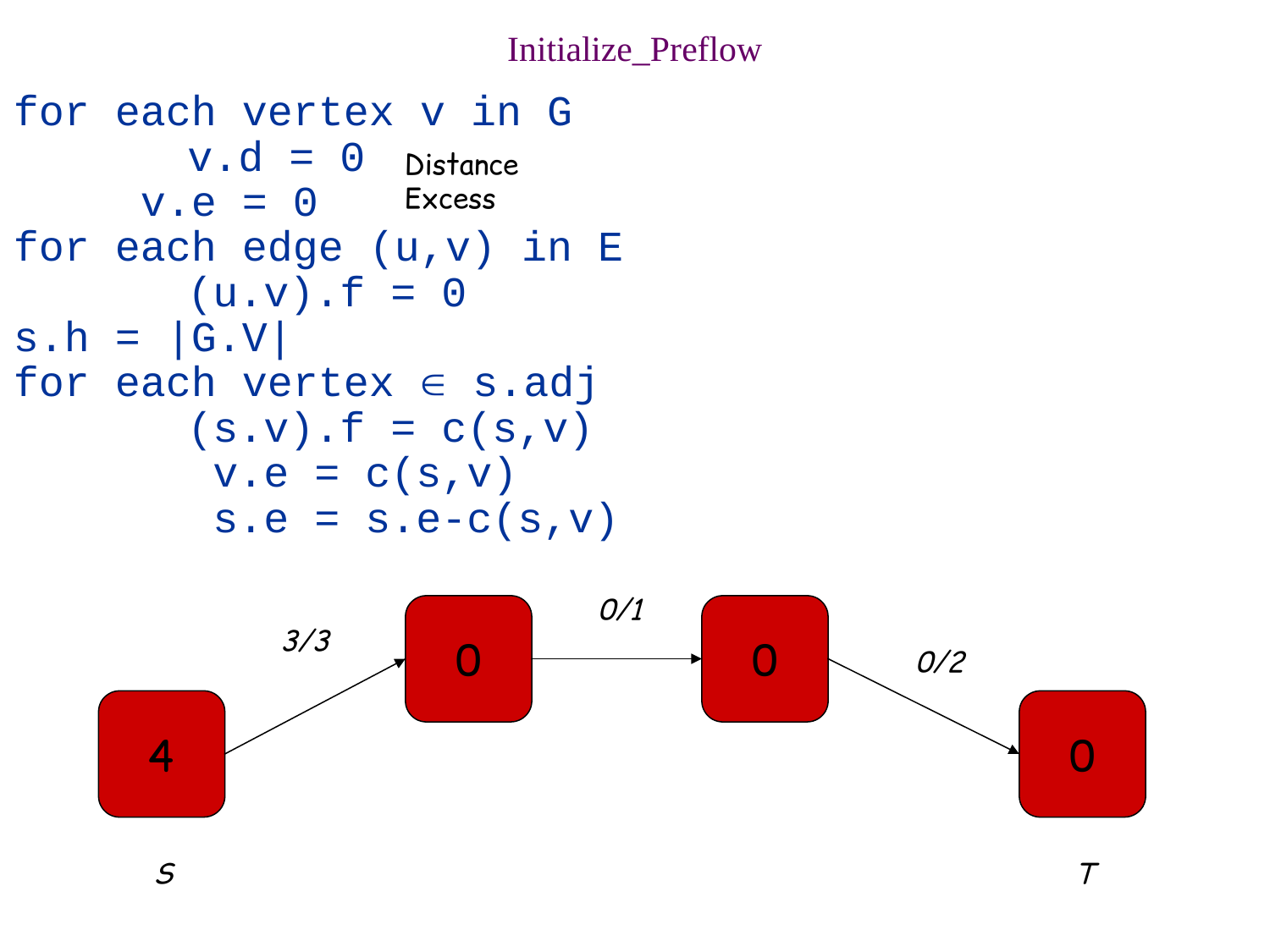

Initialize_Preflow
for each vertex v in G
		v.d = 0
     v.e = 0
for each edge (u,v) in E
		(u.v).f = 0
s.h = |G.V|
for each vertex ∈ s.adj
		(s.v).f = c(s,v)
		 v.e = c(s,v)
		 s.e = s.e-c(s,v)

Distance
Excess
0/1
0
0
3/3
0/2
4
0
S
T